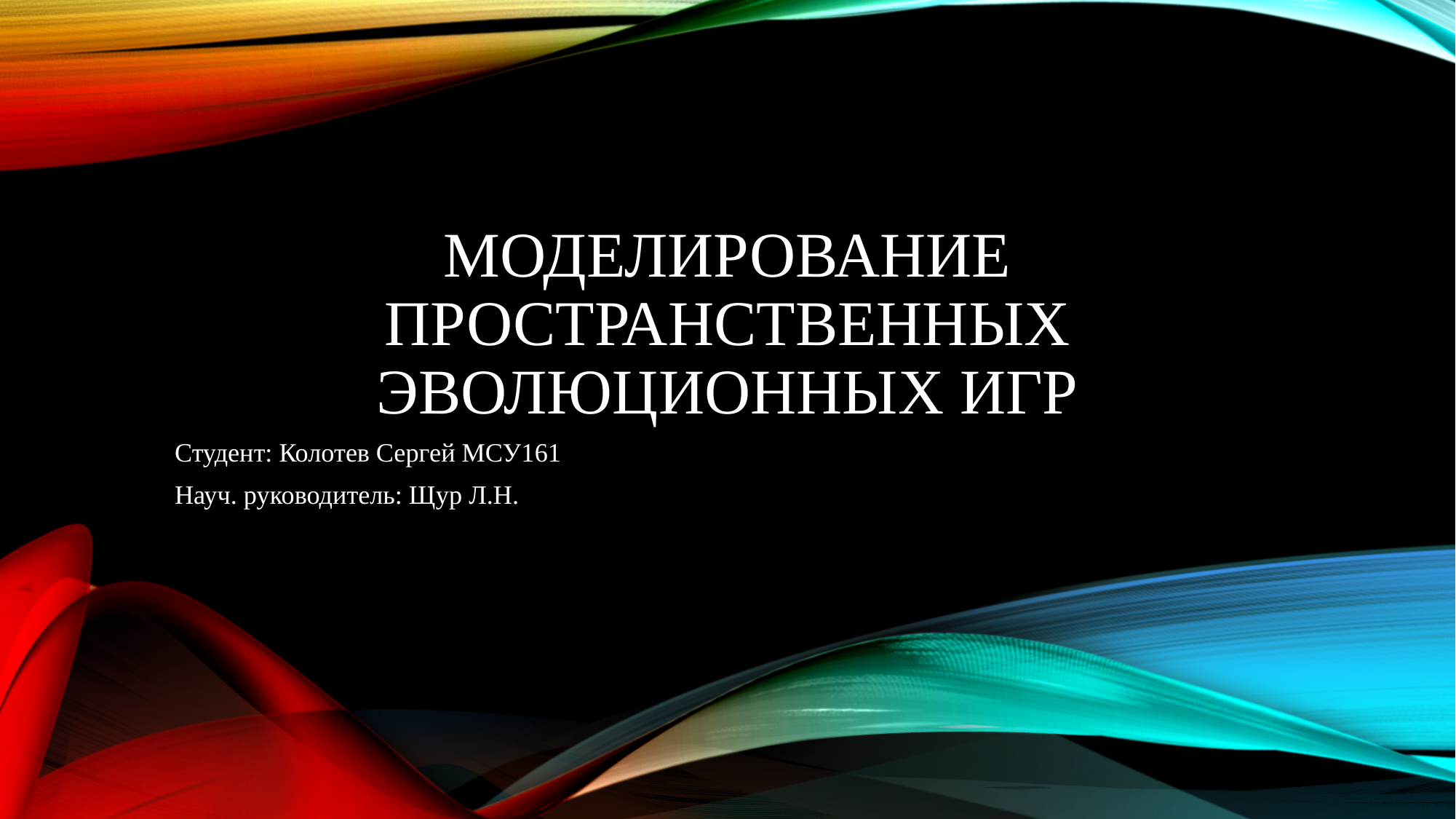

# Моделирование пространственных эволюционных игр
Студент: Колотев Сергей МСУ161
Науч. руководитель: Щур Л.Н.